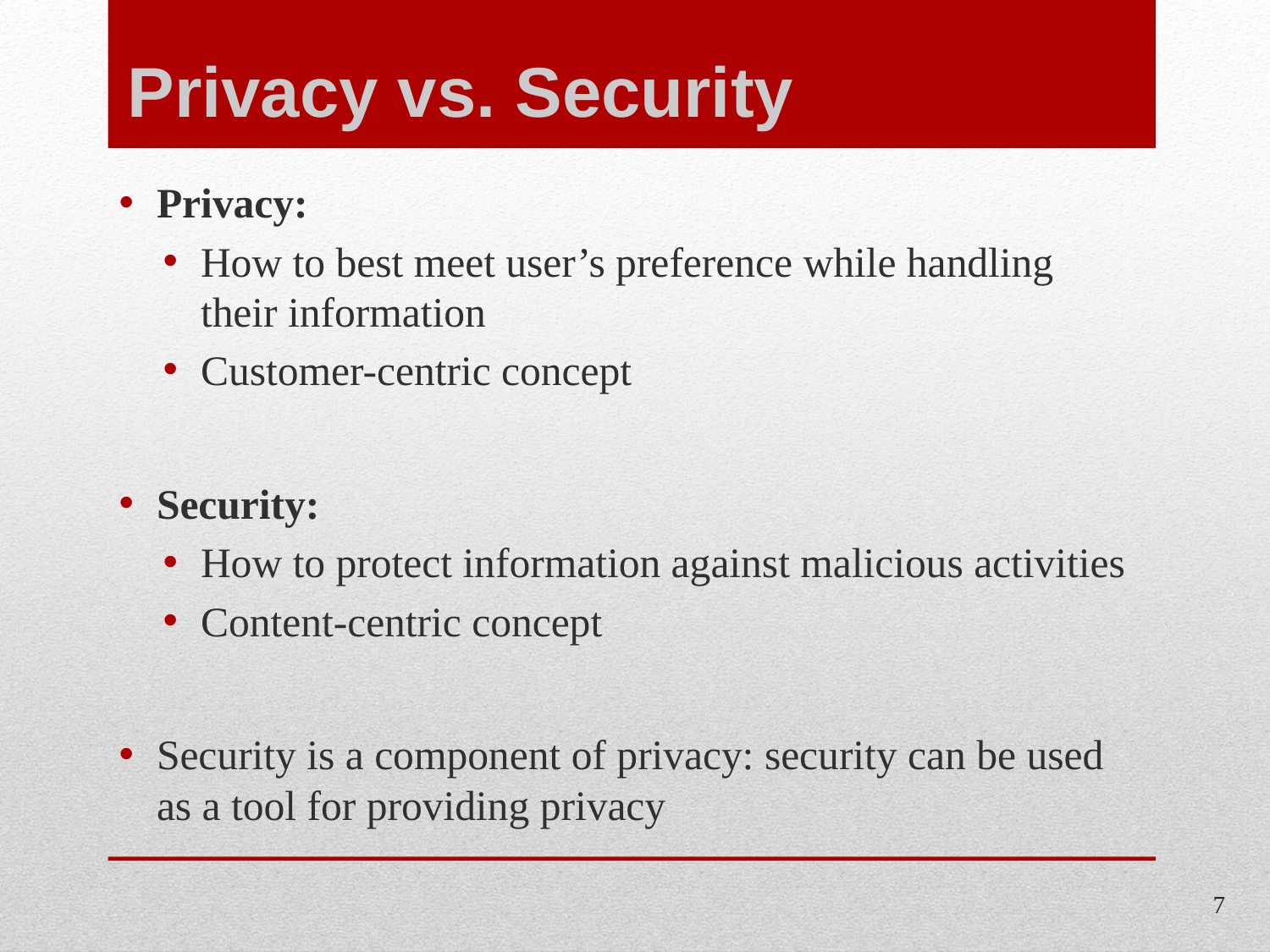

# Privacy vs. Security
Privacy:
How to best meet user’s preference while handling their information
Customer-centric concept

Security:
How to protect information against malicious activities
Content-centric concept

Security is a component of privacy: security can be used as a tool for providing privacy
7